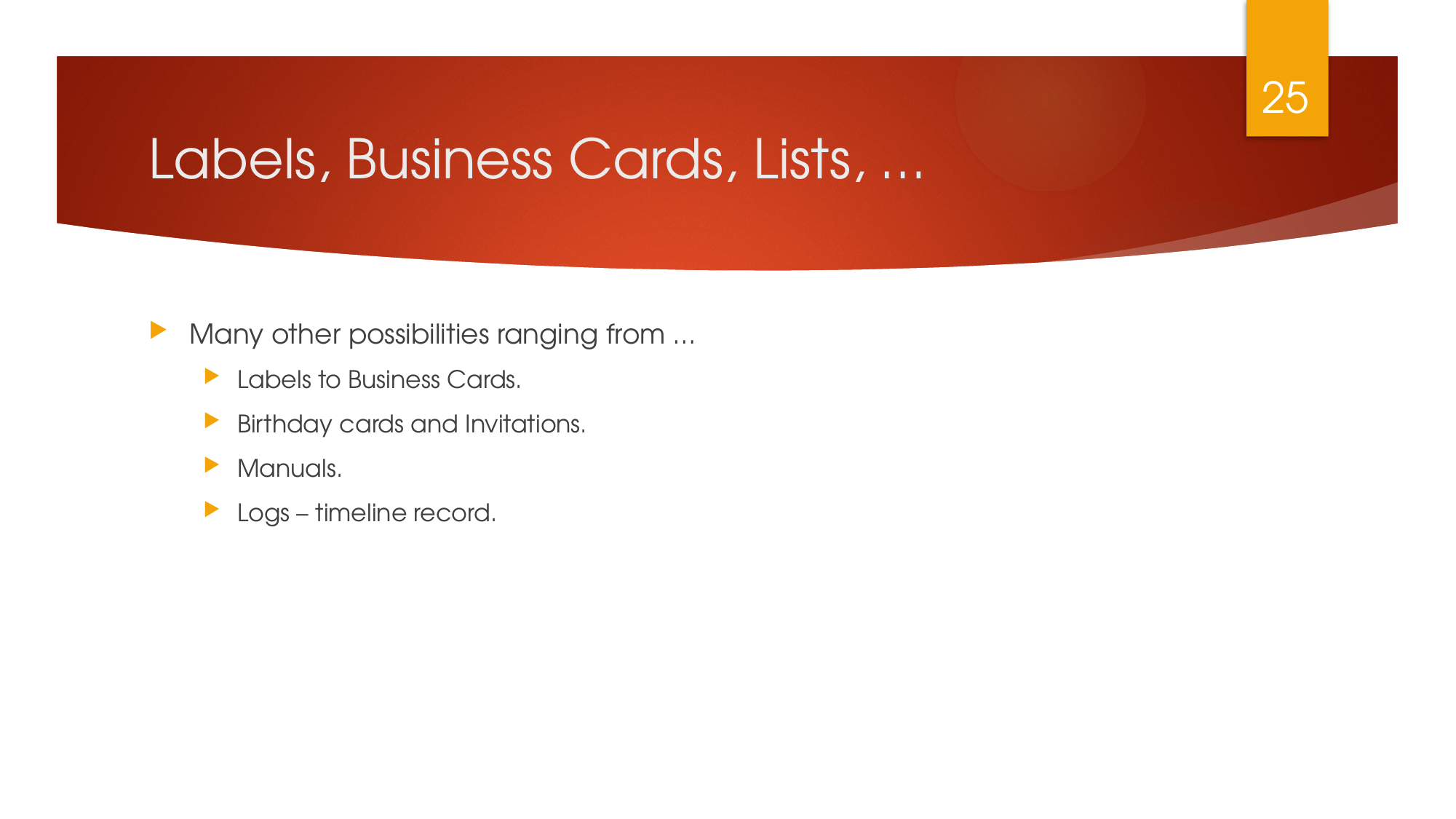

25
# Labels, Business Cards, Lists, …
Many other possibilities ranging from …
Labels to Business Cards.
Birthday cards and Invitations.
Manuals.
Logs – timeline record.